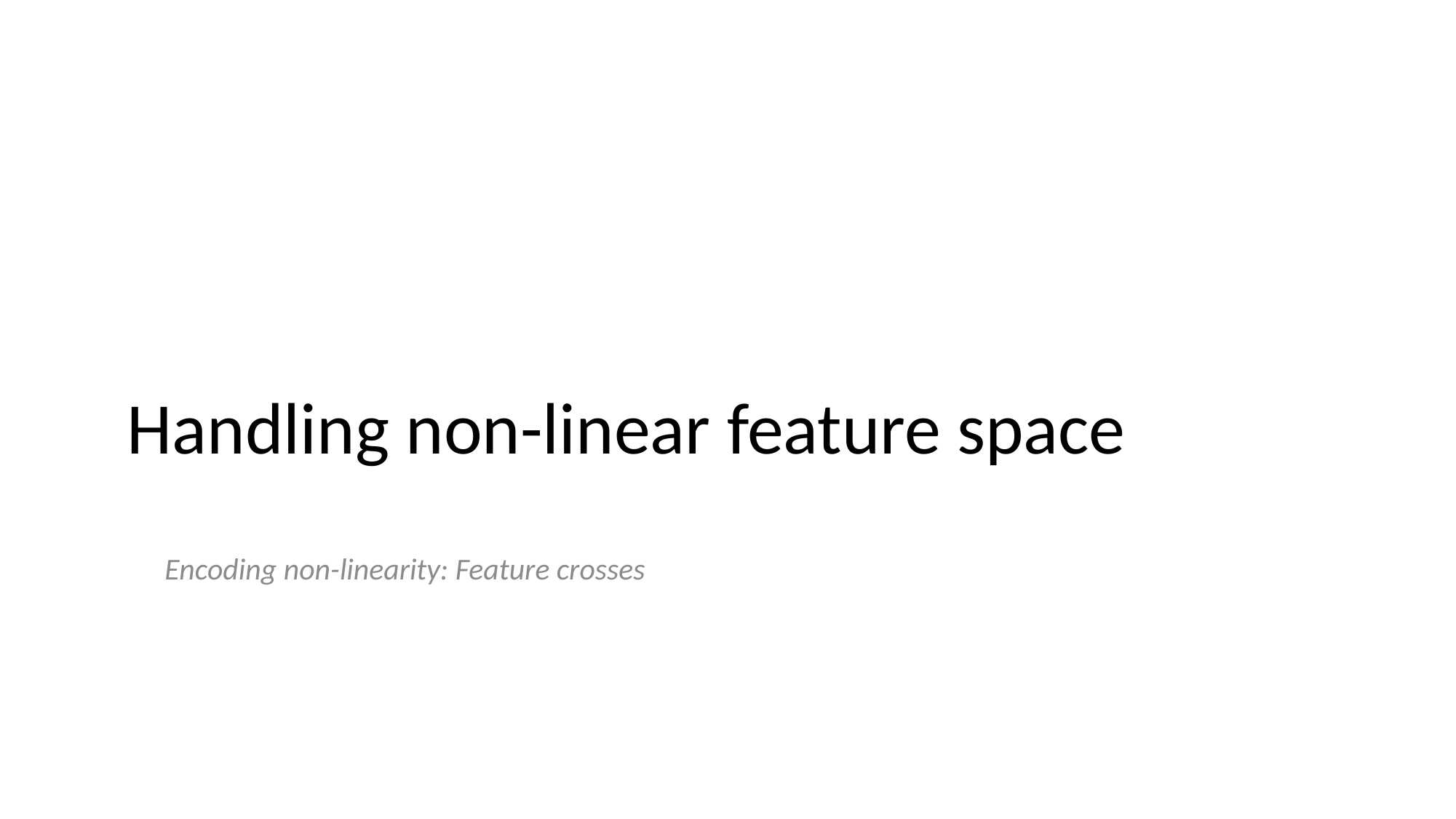

# Handling non-linear feature space
Encoding non-linearity: Feature crosses